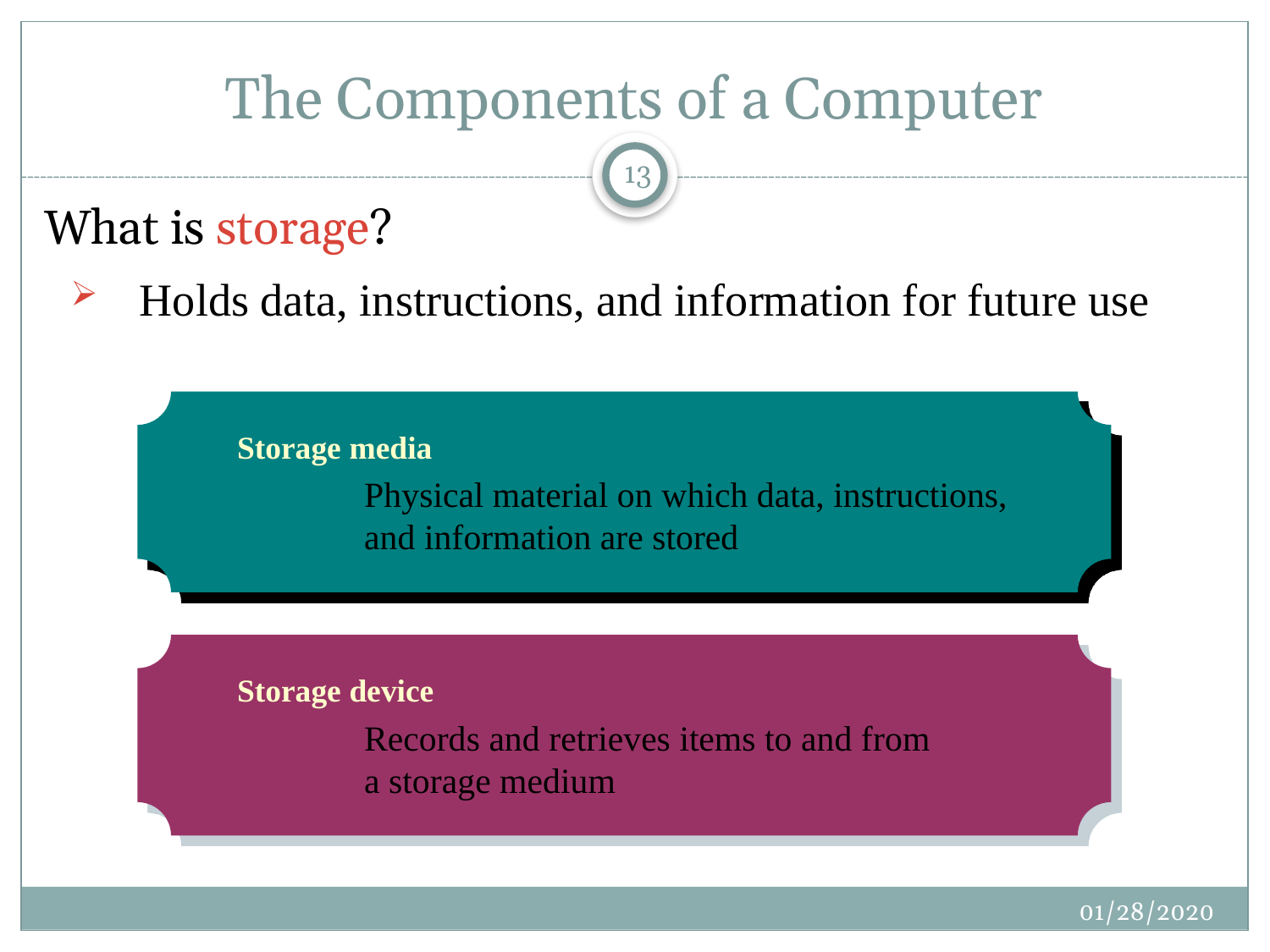

The Components of a Computer
13
What is storage?
Holds data, instructions, and information for future use
Storage media
Physical material on which data, instructions,
and information are stored
Storage device
Records and retrieves items to and from
a storage medium
01/28/2020